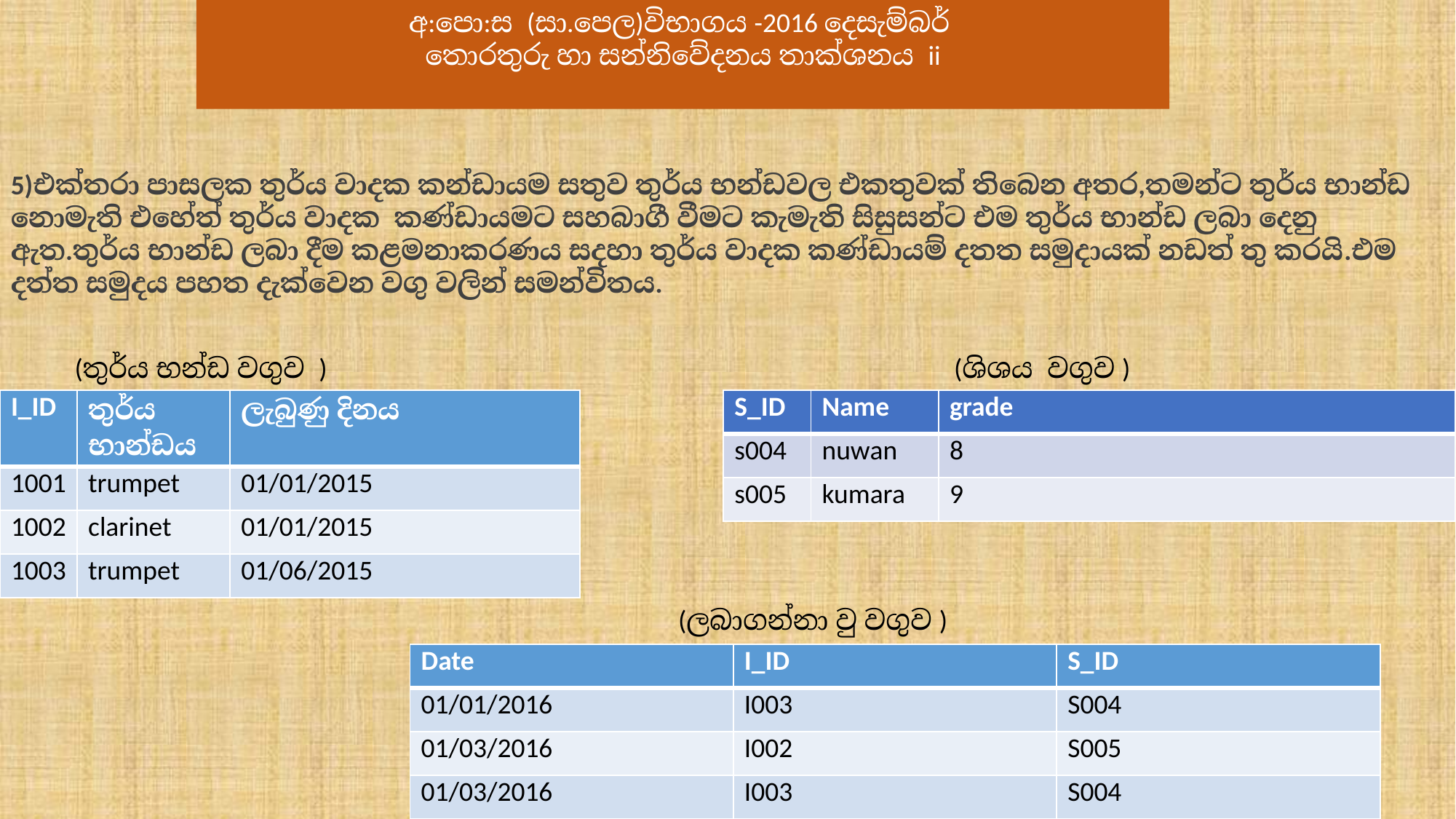

අ:පො:ස  (සා.පෙල)විභාගය -2016 දෙසැම්බර්
තොරතුරු හා සන්නිවේදනය තාක්ශනය  ii

5)එක්තරා පාසලක තුර්ය වාදක කන්ඩායම සතුව තුර්ය භන්ඩවල එකතුවක් තිබෙන අතර,තමන්ට තුර්ය භාන්ඩ නොමැති එහේත් තුර්ය වාදක  කණ්ඩායමට සහබාගී වීමට කැමැති සිසුසන්ට එම තුර්ය භාන්ඩ ලබා දෙනු ඇත.තුර්ය භාන්ඩ ලබා දීම කළමනාකරණය සදහා තුර්ය වාදක කණ්ඩායම් දතත සමුදායක් නඩත් තු කරයි.එම දත්ත සමුදය පහත දැක්වෙන වගු වලින් සමන්විතය.
(තුර්ය භන්ඩ වගුව  )
(ශිශය  වගුව )
| S\_ID | Name | grade |
| --- | --- | --- |
| s004 | nuwan | 8 |
| s005 | kumara | 9 |
| I\_ID | තුර්ය භාන්ඩය | ලැබුණු දිනය |
| --- | --- | --- |
| 1001 | trumpet | 01/01/2015 |
| 1002 | clarinet | 01/01/2015 |
| 1003 | trumpet | 01/06/2015 |
(ලබාගන්නා වු වගුව )
| Date | I\_ID | S\_ID |
| --- | --- | --- |
| 01/01/2016 | I003 | S004 |
| 01/03/2016 | I002 | S005 |
| 01/03/2016 | I003 | S004 |